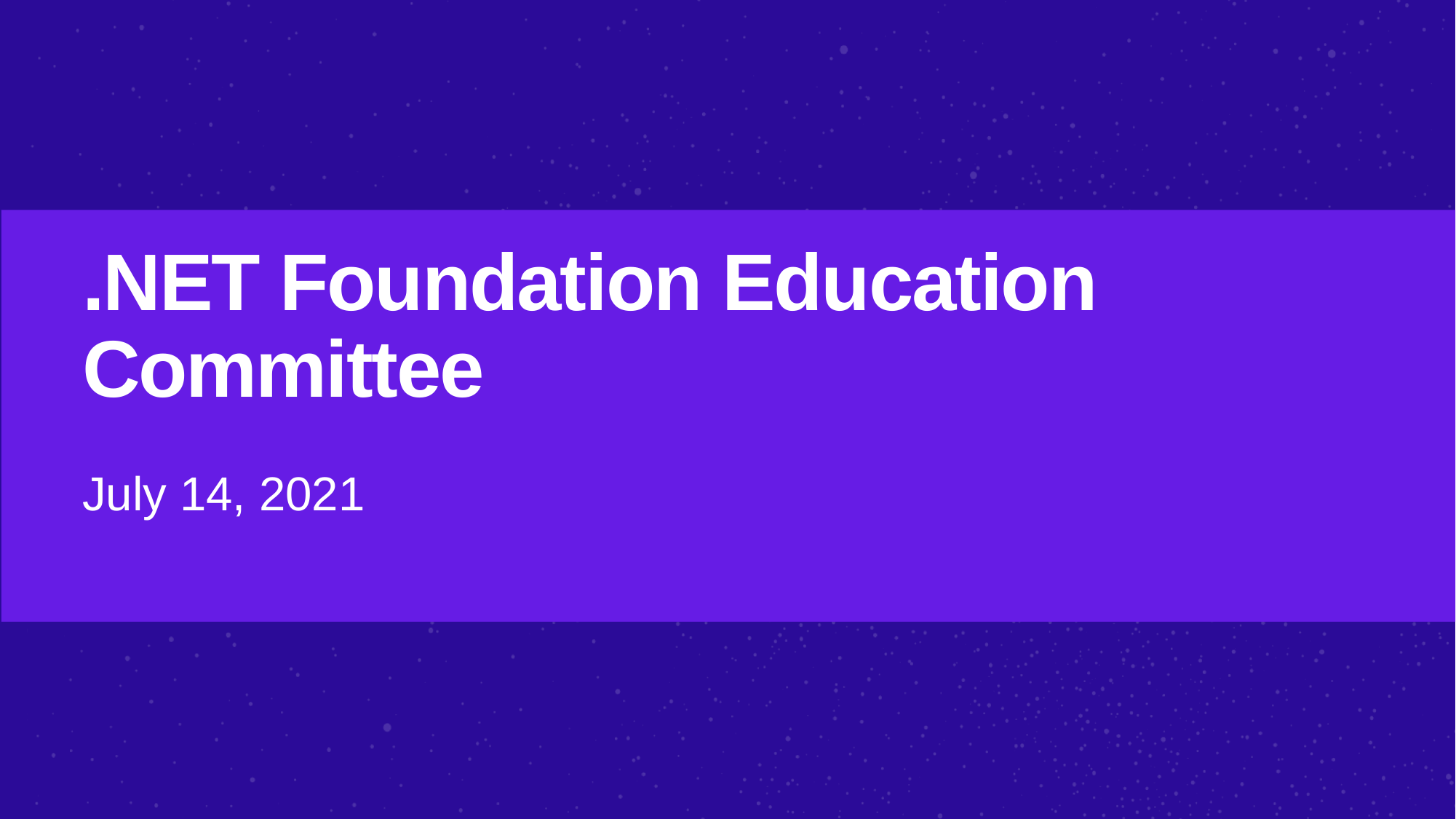

# .NET Foundation Education Committee
July 14, 2021